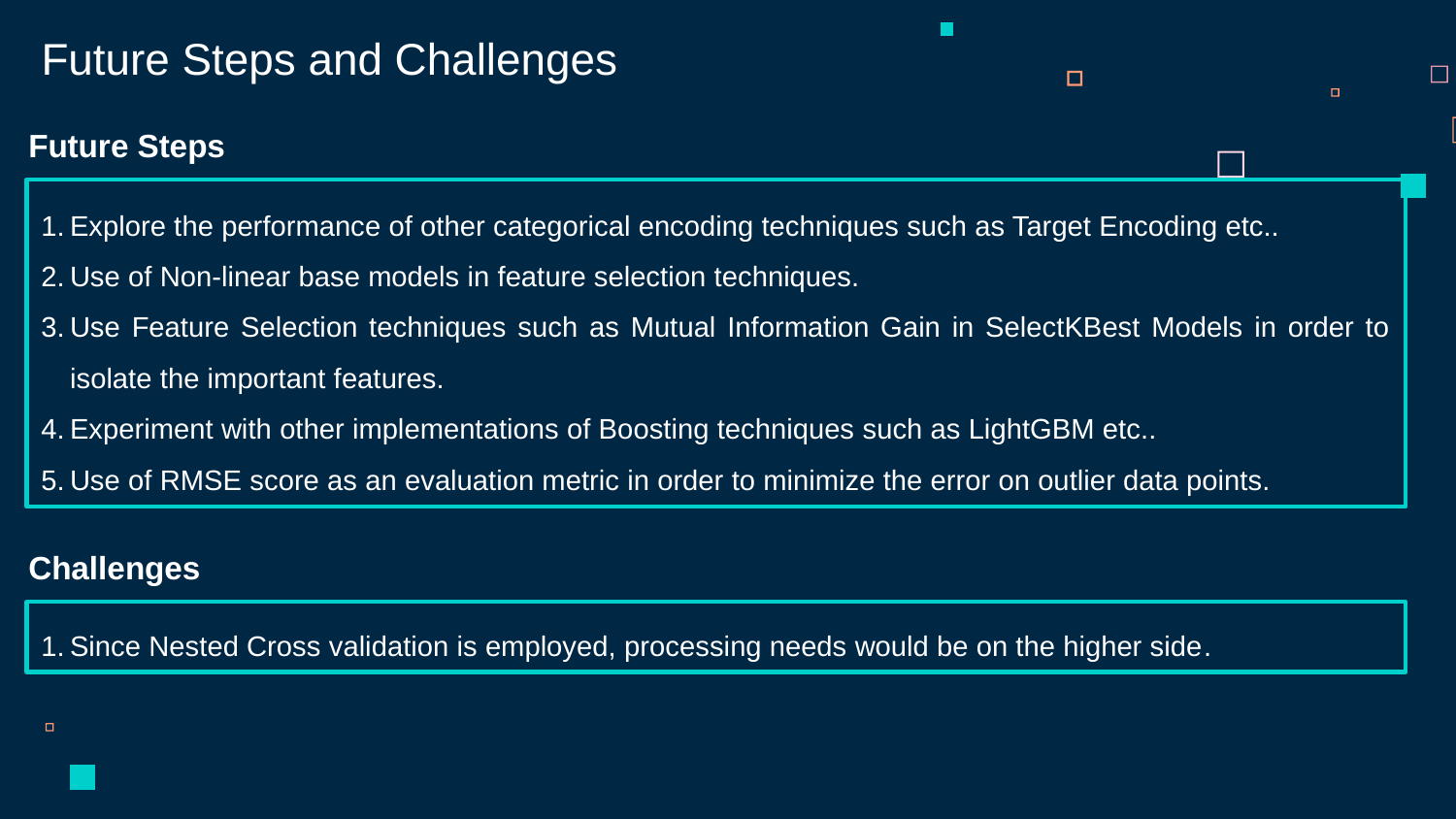

Future Steps and Challenges
Future Steps
Explore the performance of other categorical encoding techniques such as Target Encoding etc..
Use of Non-linear base models in feature selection techniques.
Use Feature Selection techniques such as Mutual Information Gain in SelectKBest Models in order to isolate the important features.
Experiment with other implementations of Boosting techniques such as LightGBM etc..
Use of RMSE score as an evaluation metric in order to minimize the error on outlier data points.
Challenges
Since Nested Cross validation is employed, processing needs would be on the higher side.